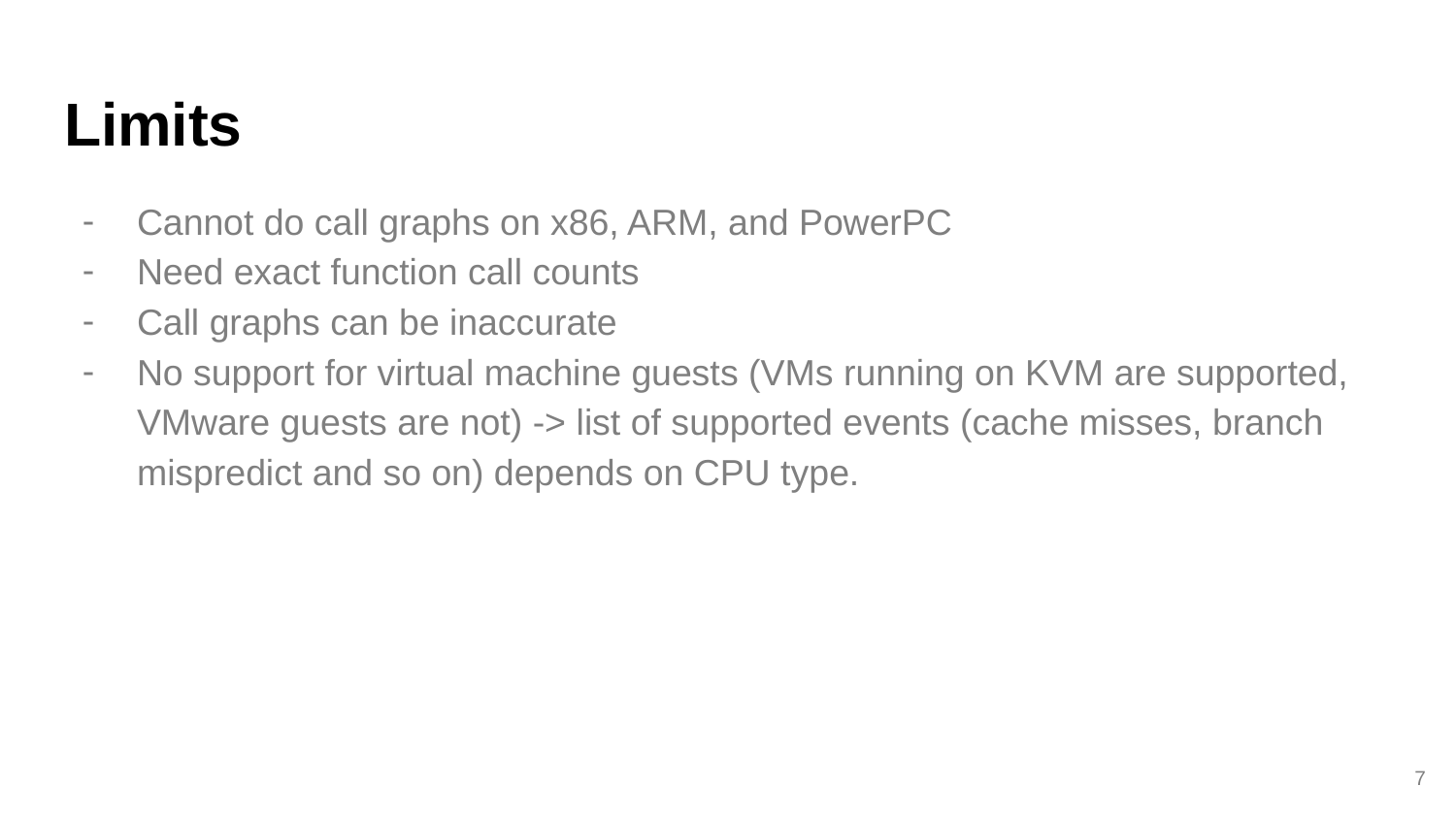

# Limits

Cannot do call graphs on x86, ARM, and PowerPC
Need exact function call counts
Call graphs can be inaccurate
No support for virtual machine guests (VMs running on KVM are supported, VMware guests are not) -> list of supported events (cache misses, branch mispredict and so on) depends on CPU type.
7